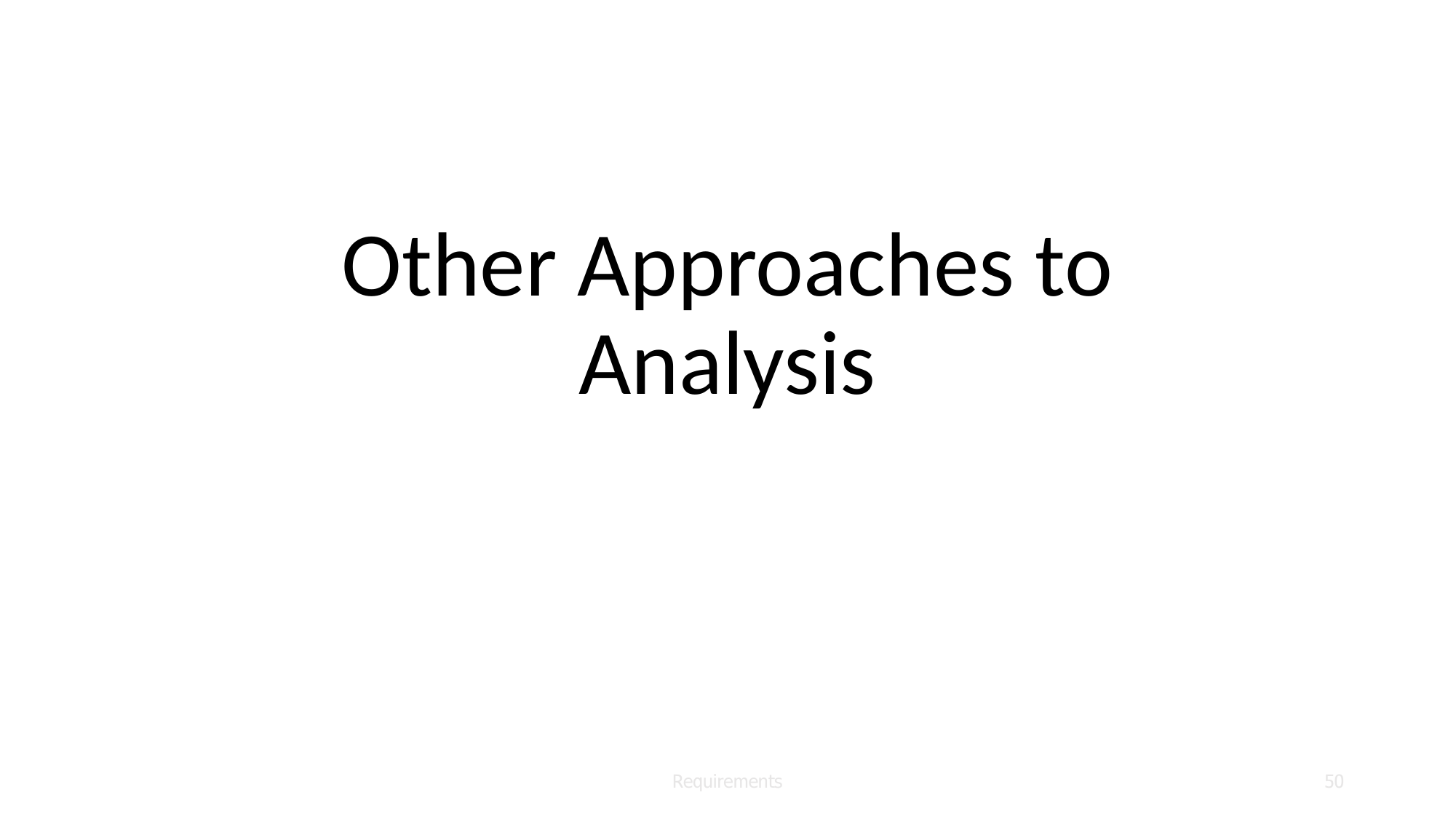

# Other Approaches to Analysis

Requirements
50